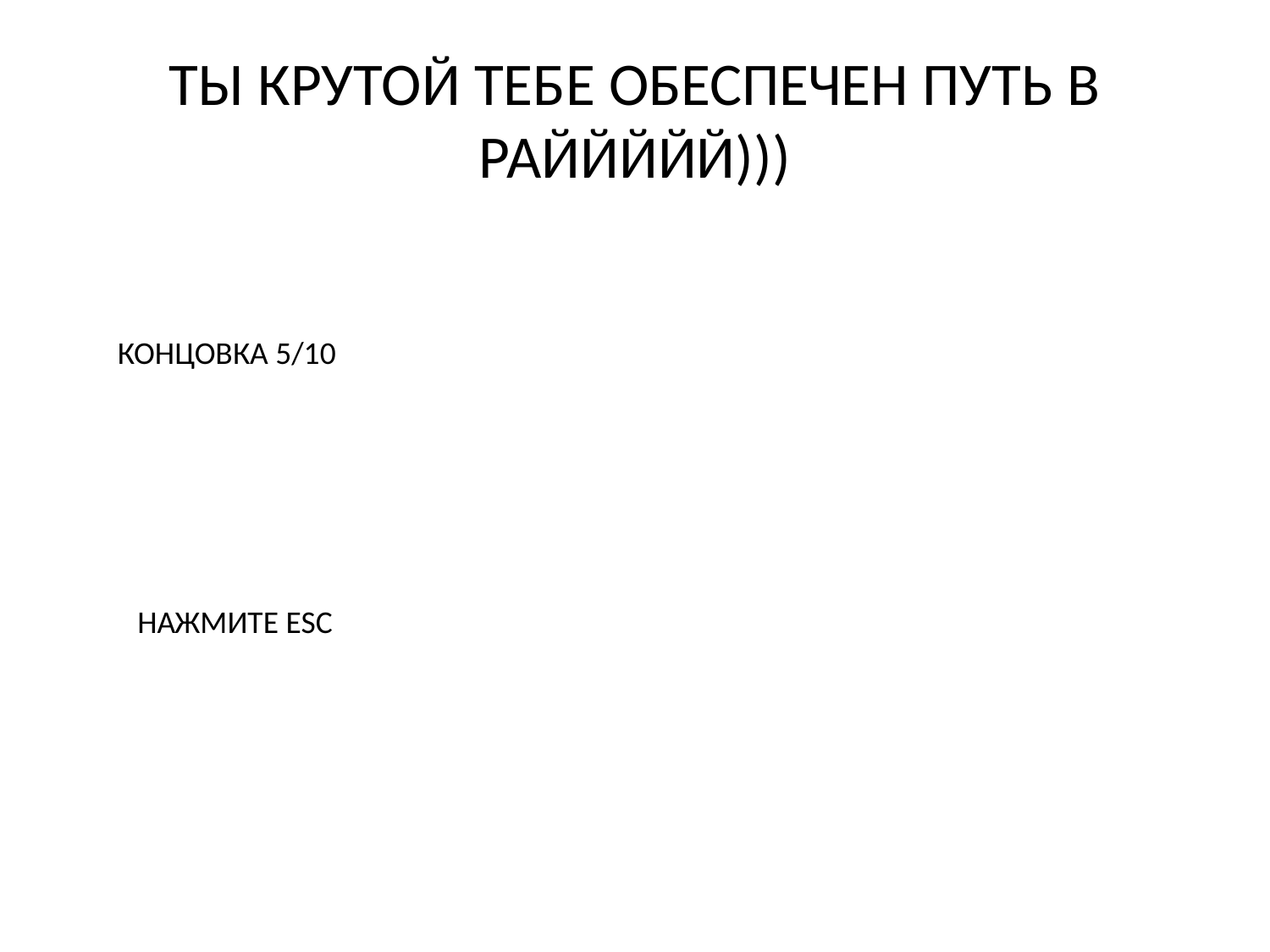

# ТЫ КРУТОЙ ТЕБЕ ОБЕСПЕЧЕН ПУТЬ В РАЙЙЙЙЙ)))
КОНЦОВКА 5/10
НАЖМИТЕ ESC